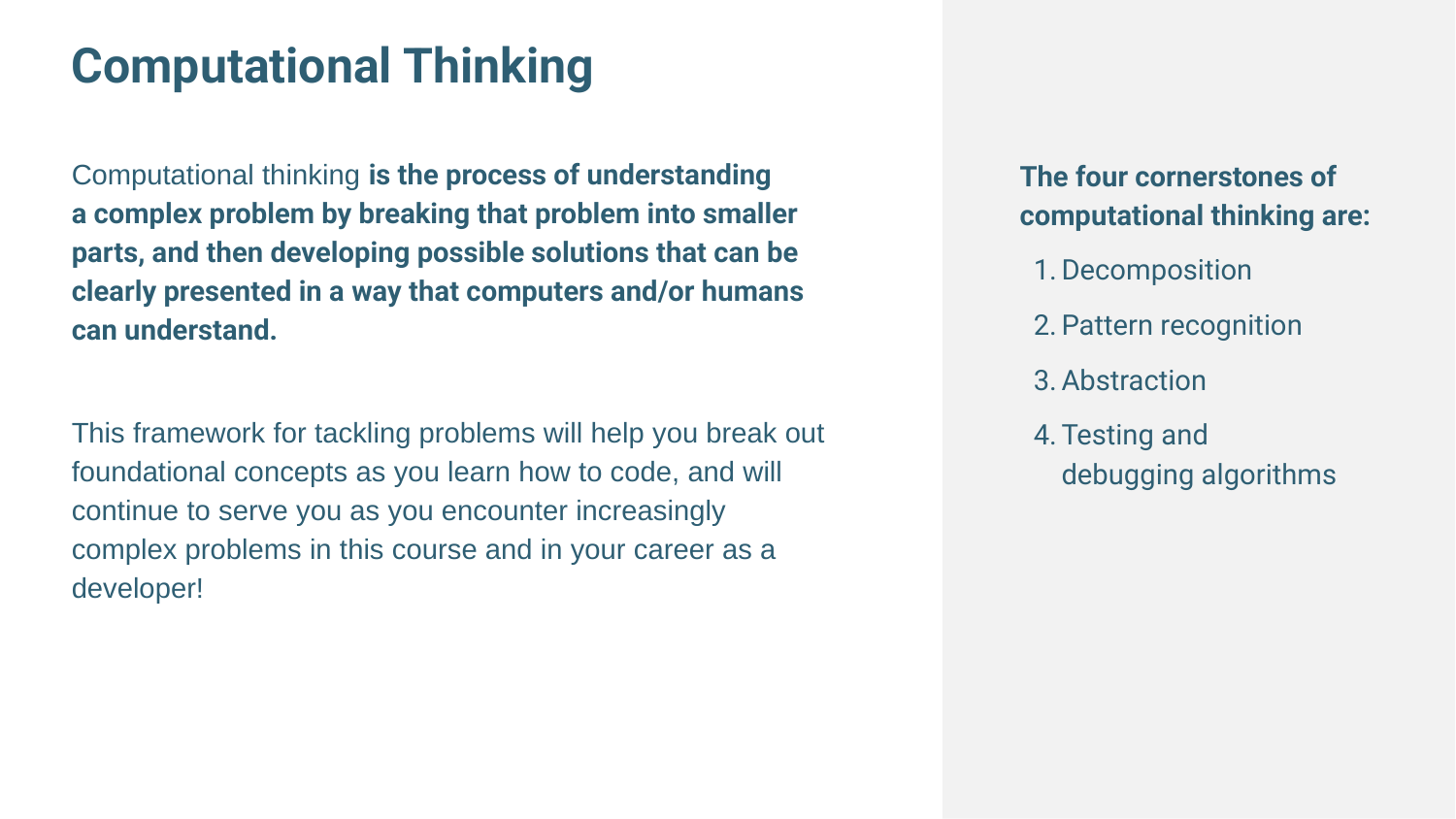

Computational Thinking

Computational thinking is the process of understanding
a complex problem by breaking that problem into smaller parts, and then developing possible solutions that can be clearly presented in a way that computers and/or humans can understand.

This framework for tackling problems will help you break out foundational concepts as you learn how to code, and will continue to serve you as you encounter increasingly complex problems in this course and in your career as a developer!
The four cornerstones of computational thinking are:
Decomposition
Pattern recognition
Abstraction
Testing and
debugging algorithms